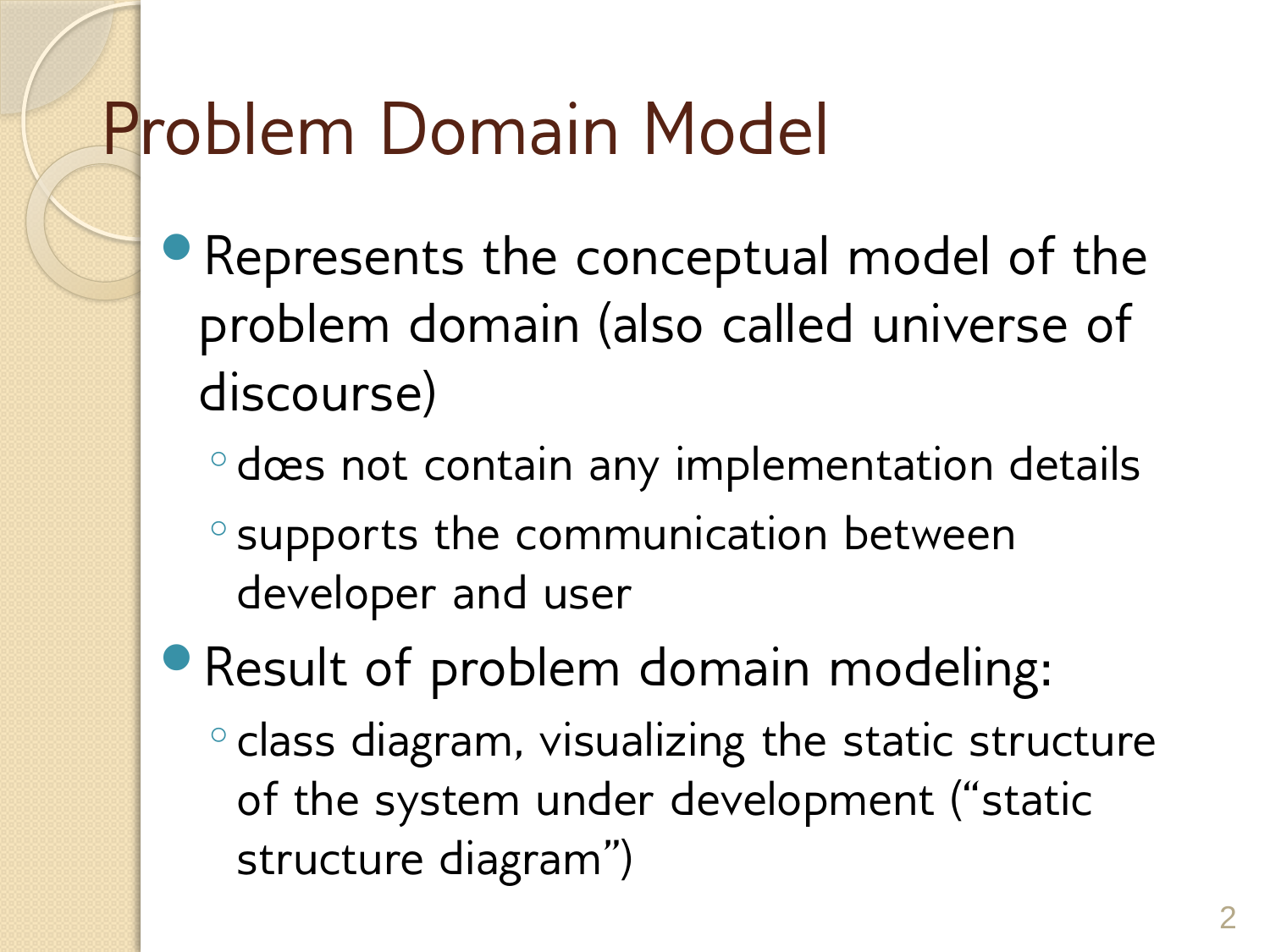

# Problem Domain Model
Represents the conceptual model of the problem domain (also called universe of discourse)
does not contain any implementation details
supports the communication between developer and user
Result of problem domain modeling:
class diagram, visualizing the static structure of the system under development (“static structure diagram”)
2